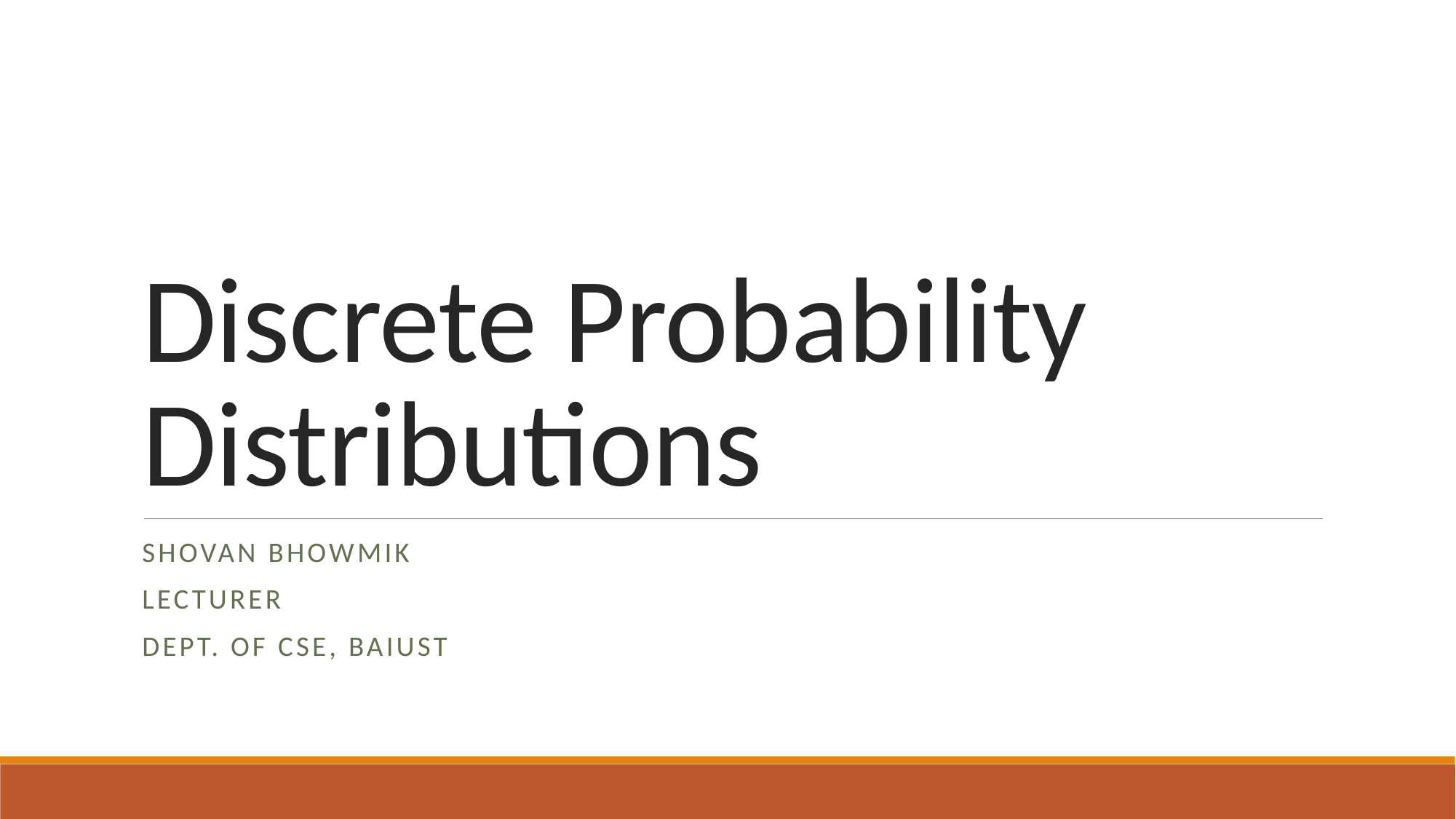

# Discrete Probability Distributions
Shovan Bhowmik
Lecturer
Dept. Of CSE, BAIust